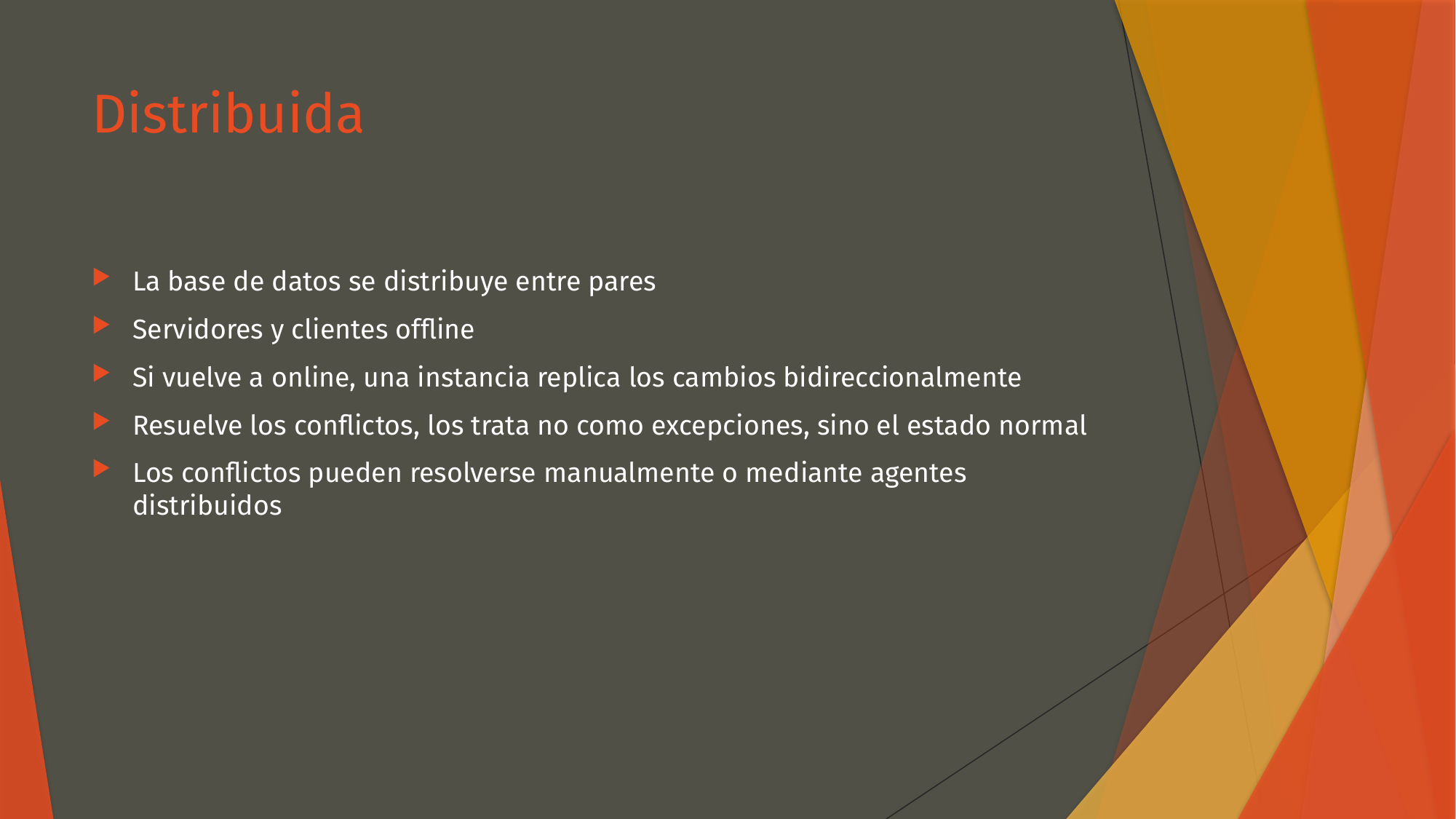

# Distribuida
La base de datos se distribuye entre pares
Servidores y clientes offline
Si vuelve a online, una instancia replica los cambios bidireccionalmente
Resuelve los conflictos, los trata no como excepciones, sino el estado normal
Los conflictos pueden resolverse manualmente o mediante agentes distribuidos